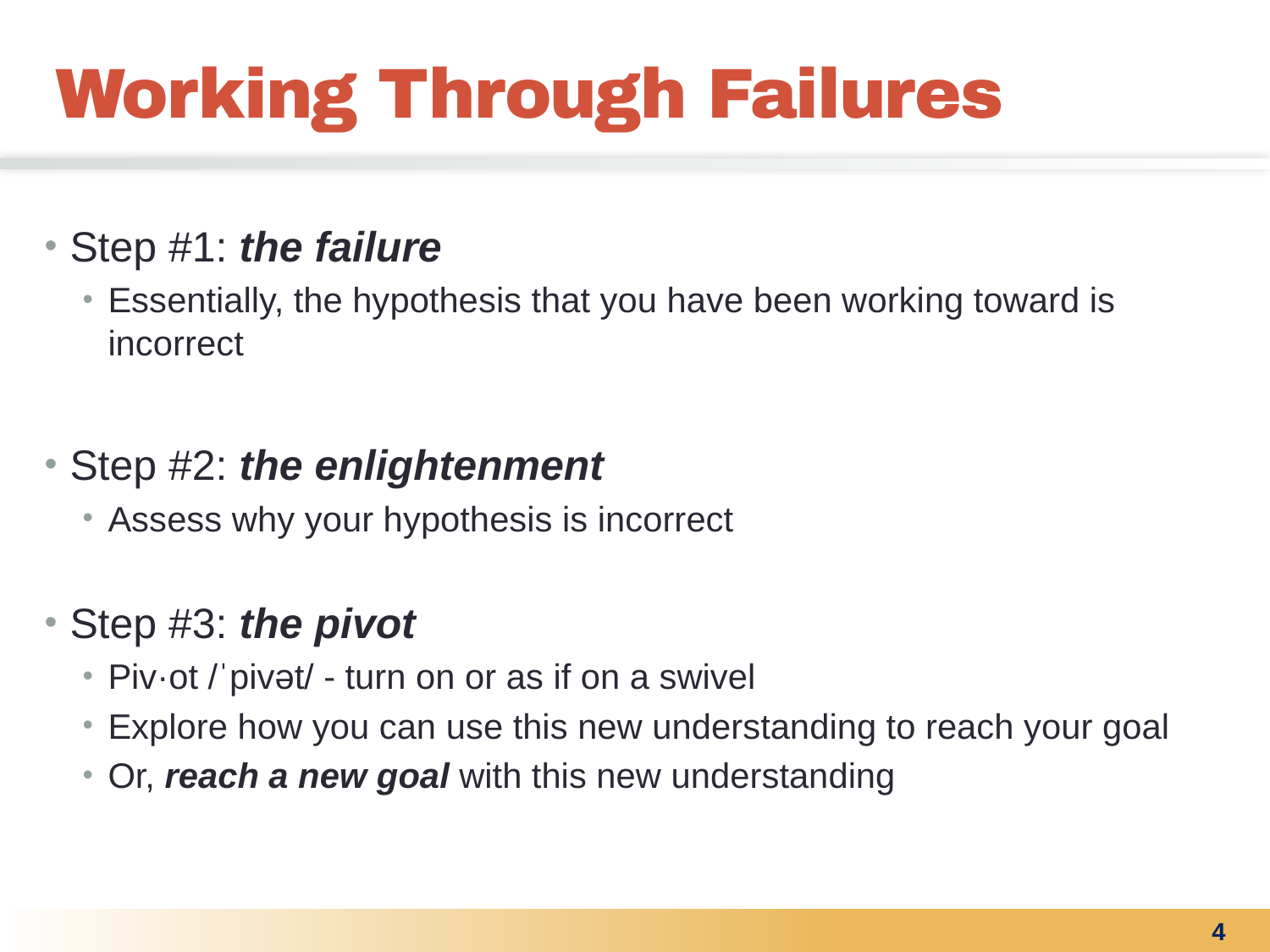

# Working Through Failures

Step #1: the failure
Essentially, the hypothesis that you have been working toward is incorrect

Step #2: the enlightenment
Assess why your hypothesis is incorrect

Step #3: the pivot
Piv·ot /ˈpivət/ - turn on or as if on a swivel
Explore how you can use this new understanding to reach your goal
Or, reach a new goal with this new understanding
4